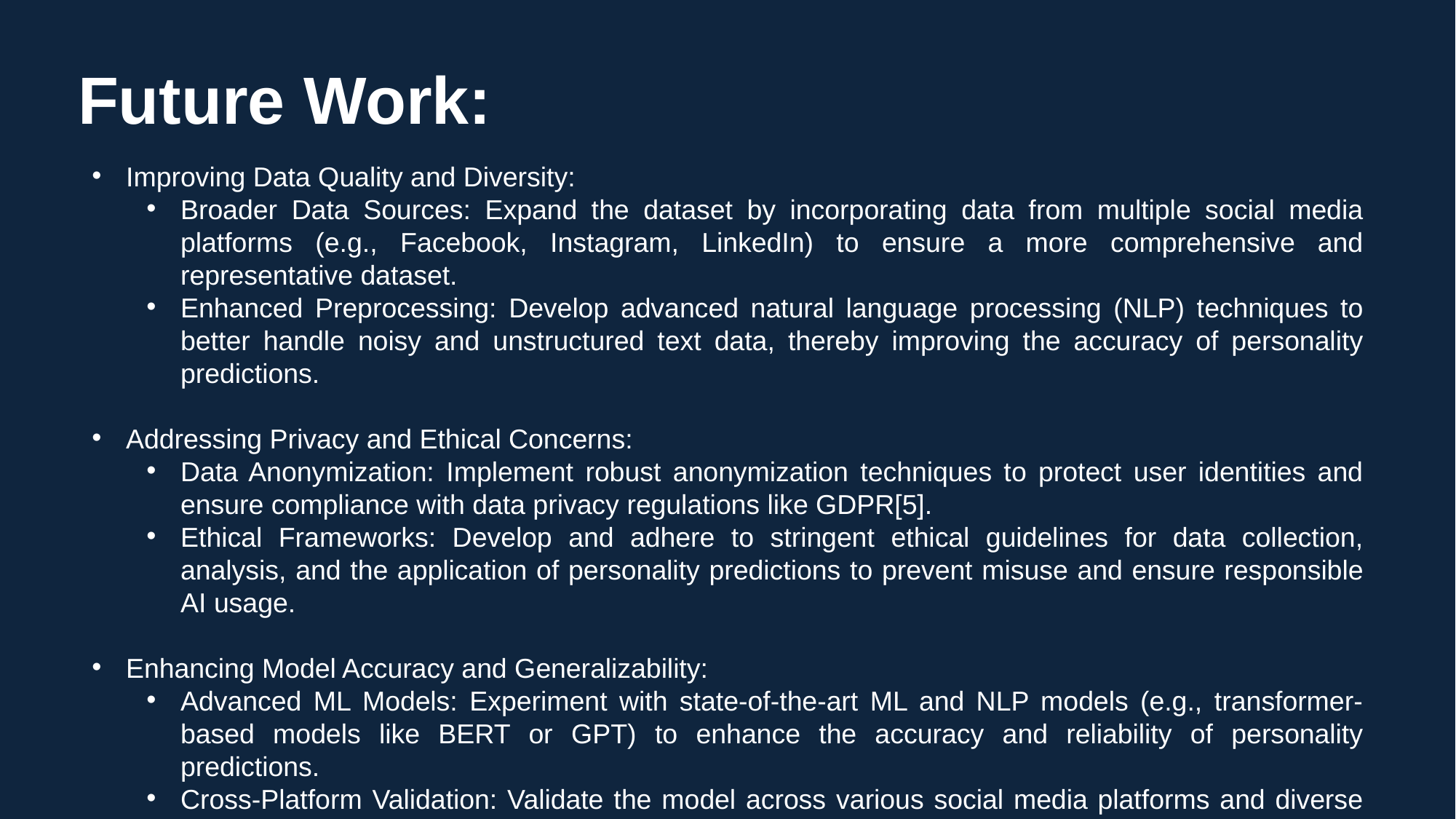

# Future Work:
Improving Data Quality and Diversity:
Broader Data Sources: Expand the dataset by incorporating data from multiple social media platforms (e.g., Facebook, Instagram, LinkedIn) to ensure a more comprehensive and representative dataset.
Enhanced Preprocessing: Develop advanced natural language processing (NLP) techniques to better handle noisy and unstructured text data, thereby improving the accuracy of personality predictions.

Addressing Privacy and Ethical Concerns:
Data Anonymization: Implement robust anonymization techniques to protect user identities and ensure compliance with data privacy regulations like GDPR[5].
Ethical Frameworks: Develop and adhere to stringent ethical guidelines for data collection, analysis, and the application of personality predictions to prevent misuse and ensure responsible AI usage.

Enhancing Model Accuracy and Generalizability:
Advanced ML Models: Experiment with state-of-the-art ML and NLP models (e.g., transformer-based models like BERT or GPT) to enhance the accuracy and reliability of personality predictions.
Cross-Platform Validation: Validate the model across various social media platforms and diverse demographic groups to ensure its robustness and generalizability.